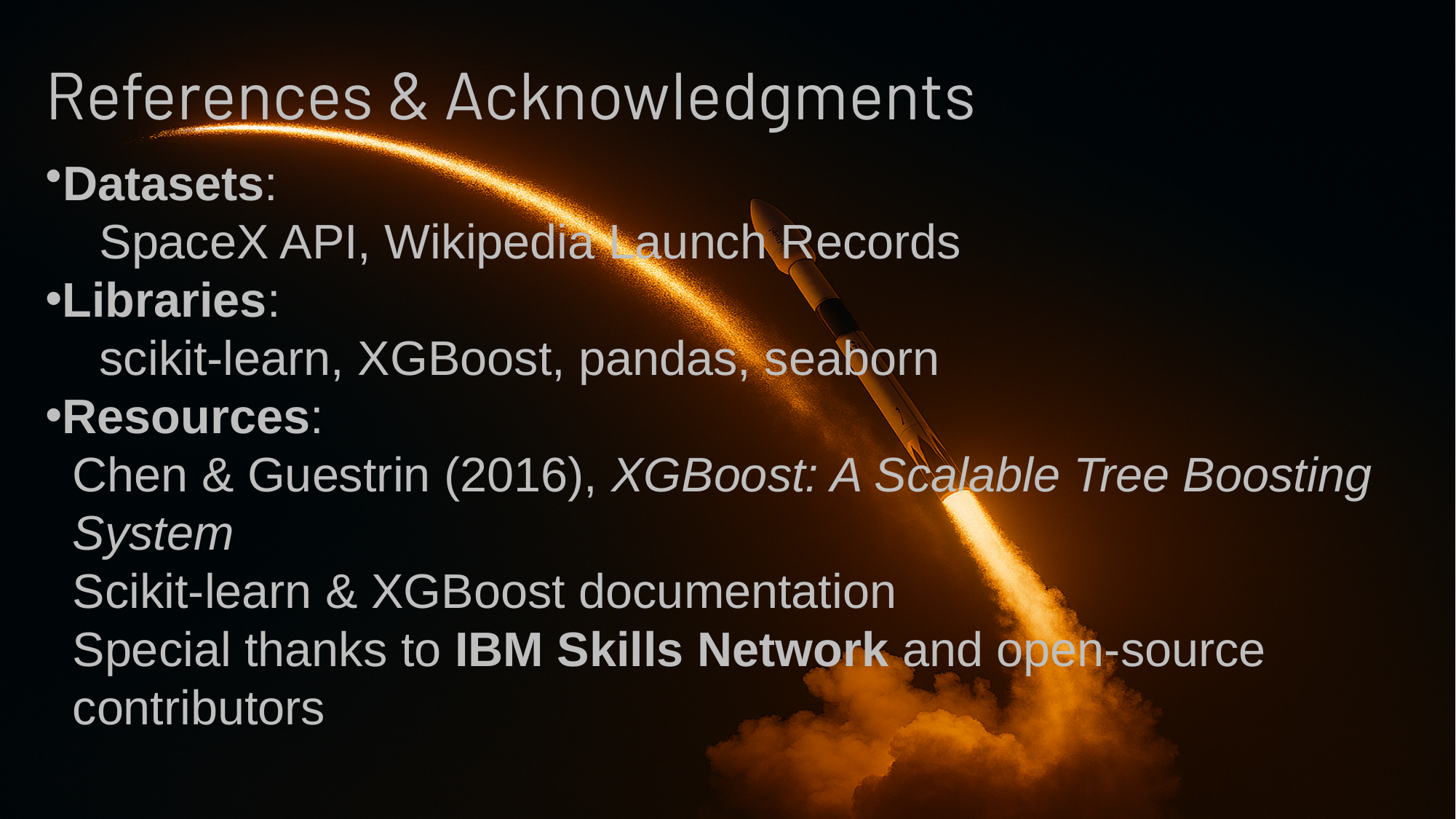

# References & Acknowledgments
Datasets:
    SpaceX API, Wikipedia Launch Records
Libraries:
    scikit-learn, XGBoost, pandas, seaborn
Resources:
  Chen & Guestrin (2016), XGBoost: A Scalable Tree Boosting
  System
  Scikit-learn & XGBoost documentation
  Special thanks to IBM Skills Network and open-source
  contributors